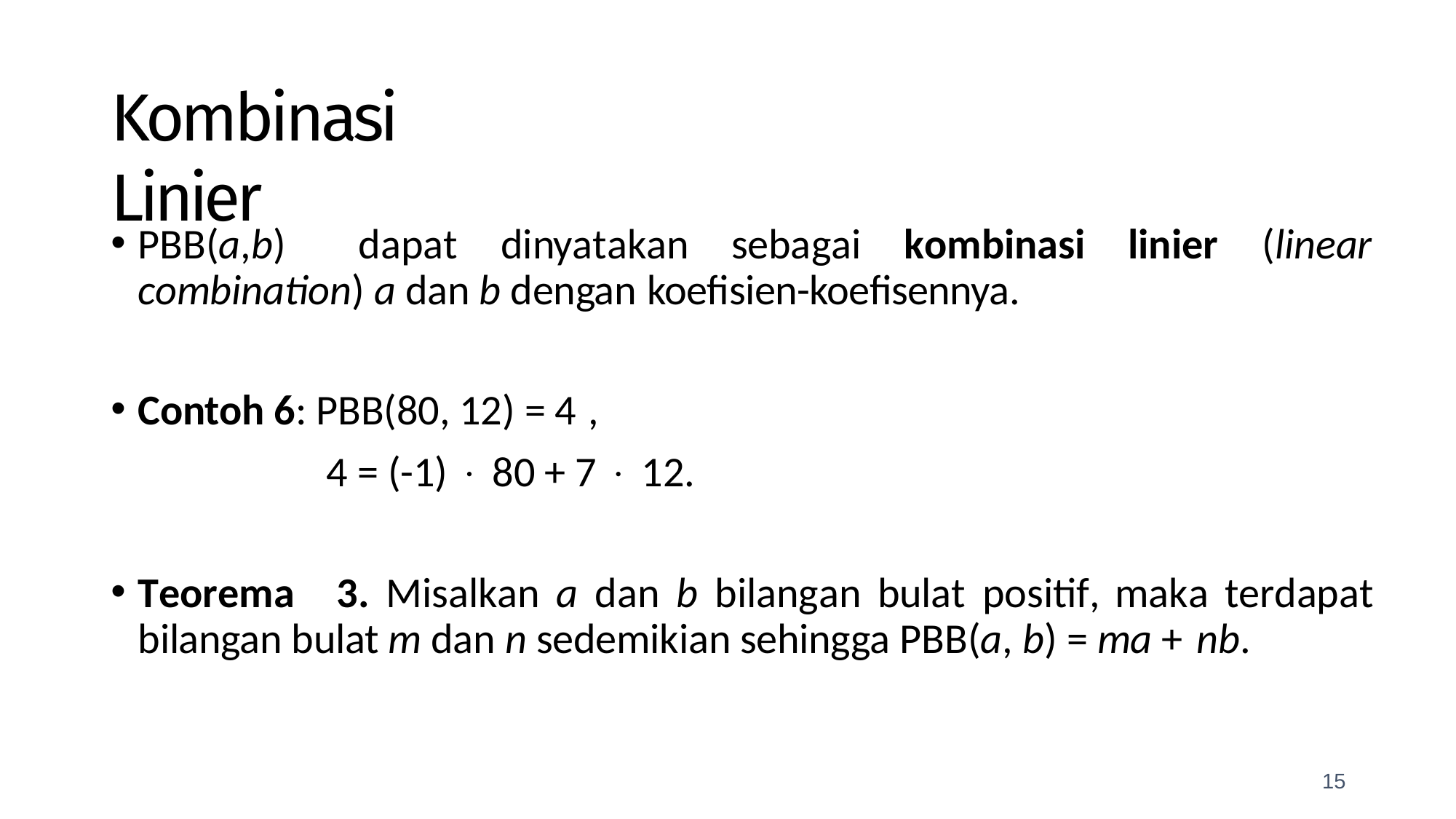

# Kombinasi Linier
PBB(a,b)	dapat	dinyatakan	sebagai	kombinasi	linier	(linear  combination) a dan b dengan koefisien-koefisennya.

Contoh 6: PBB(80, 12) = 4 ,
4 = (-1) ⋅ 80 + 7 ⋅ 12.

Teorema	3.	Misalkan	a	dan	b	bilangan	bulat	positif,	maka	terdapat  bilangan bulat m dan n sedemikian sehingga PBB(a, b) = ma + nb.
15